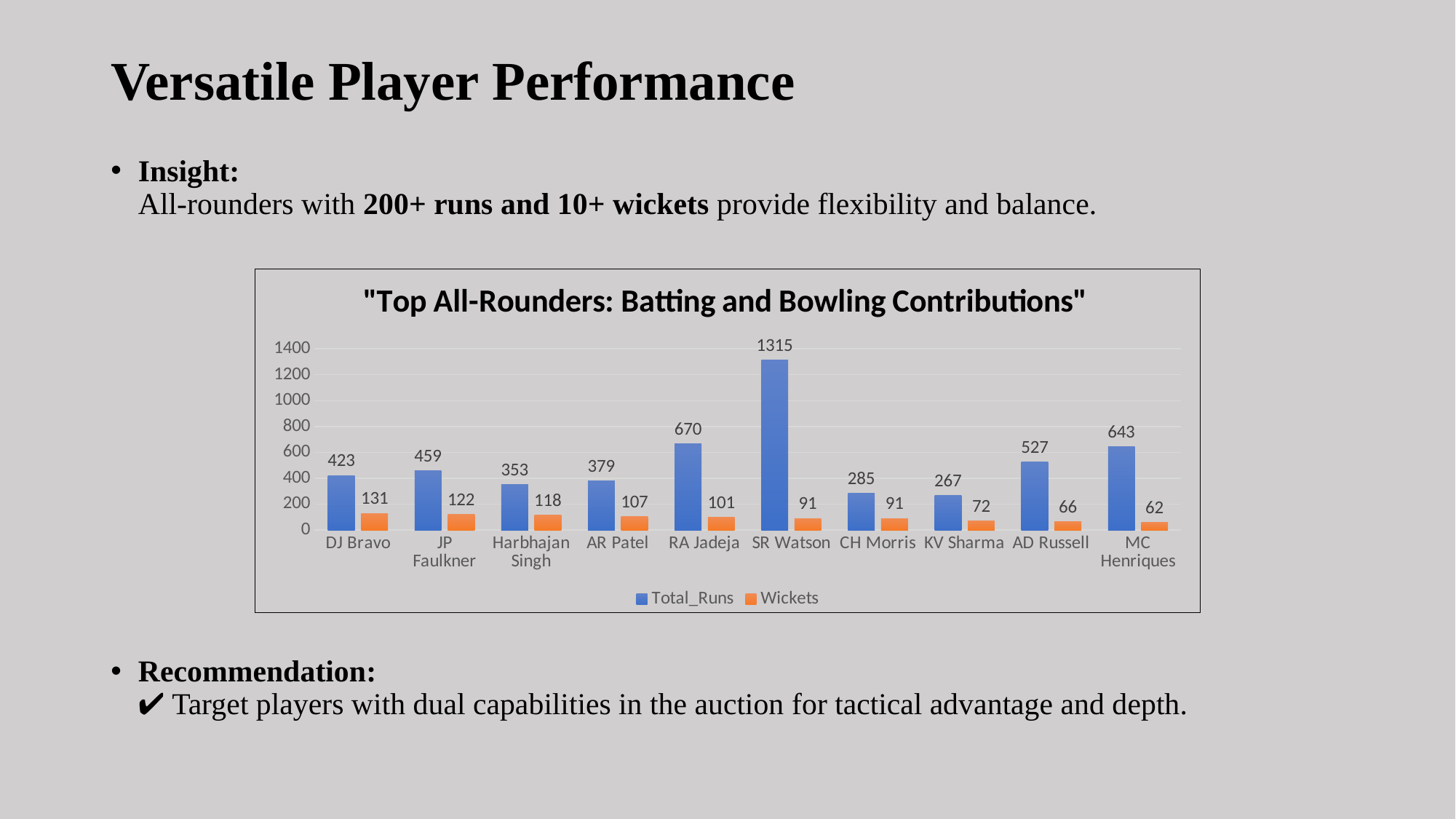

# Versatile Player Performance
Insight:
All-rounders with 200+ runs and 10+ wickets provide flexibility and balance.

Recommendation:
✔ Target players with dual capabilities in the auction for tactical advantage and depth.

### Chart: "Top All-Rounders: Batting and Bowling Contributions"

| Category | Total_Runs | Wickets |
|---|---|---|
| DJ Bravo | 423.0 | 131.0 |
| JP Faulkner | 459.0 | 122.0 |
| Harbhajan Singh | 353.0 | 118.0 |
| AR Patel | 379.0 | 107.0 |
| RA Jadeja | 670.0 | 101.0 |
| SR Watson | 1315.0 | 91.0 |
| CH Morris | 285.0 | 91.0 |
| KV Sharma | 267.0 | 72.0 |
| AD Russell | 527.0 | 66.0 |
| MC Henriques | 643.0 | 62.0 |